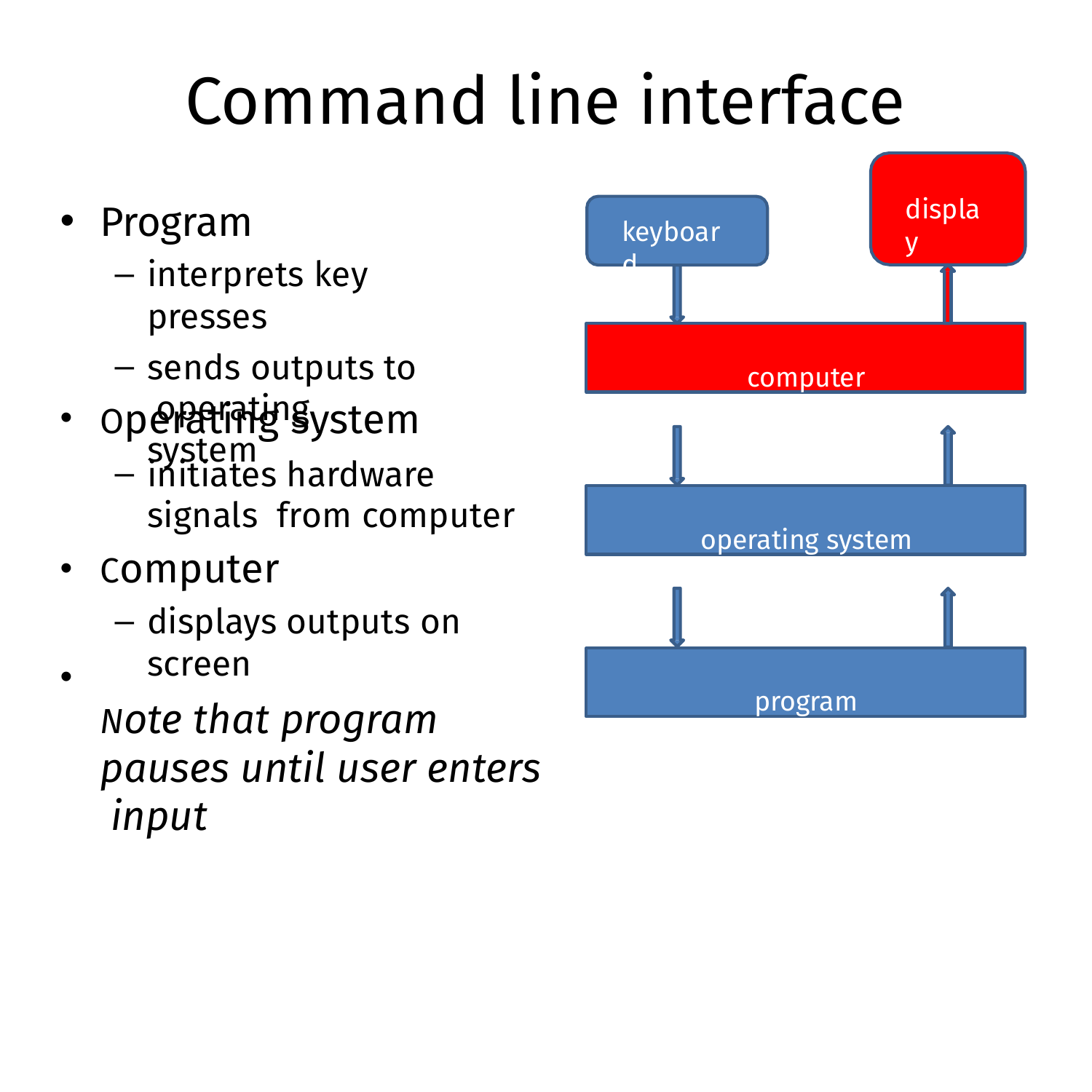

# Command line interface

Program
interprets key presses
sends outputs to  operating system
display

keyboard

computer
Operating system
initiates hardware signals  from computer
Computer
displays outputs on screen
Note that program  pauses until user enters  input

operating system
•

program
•